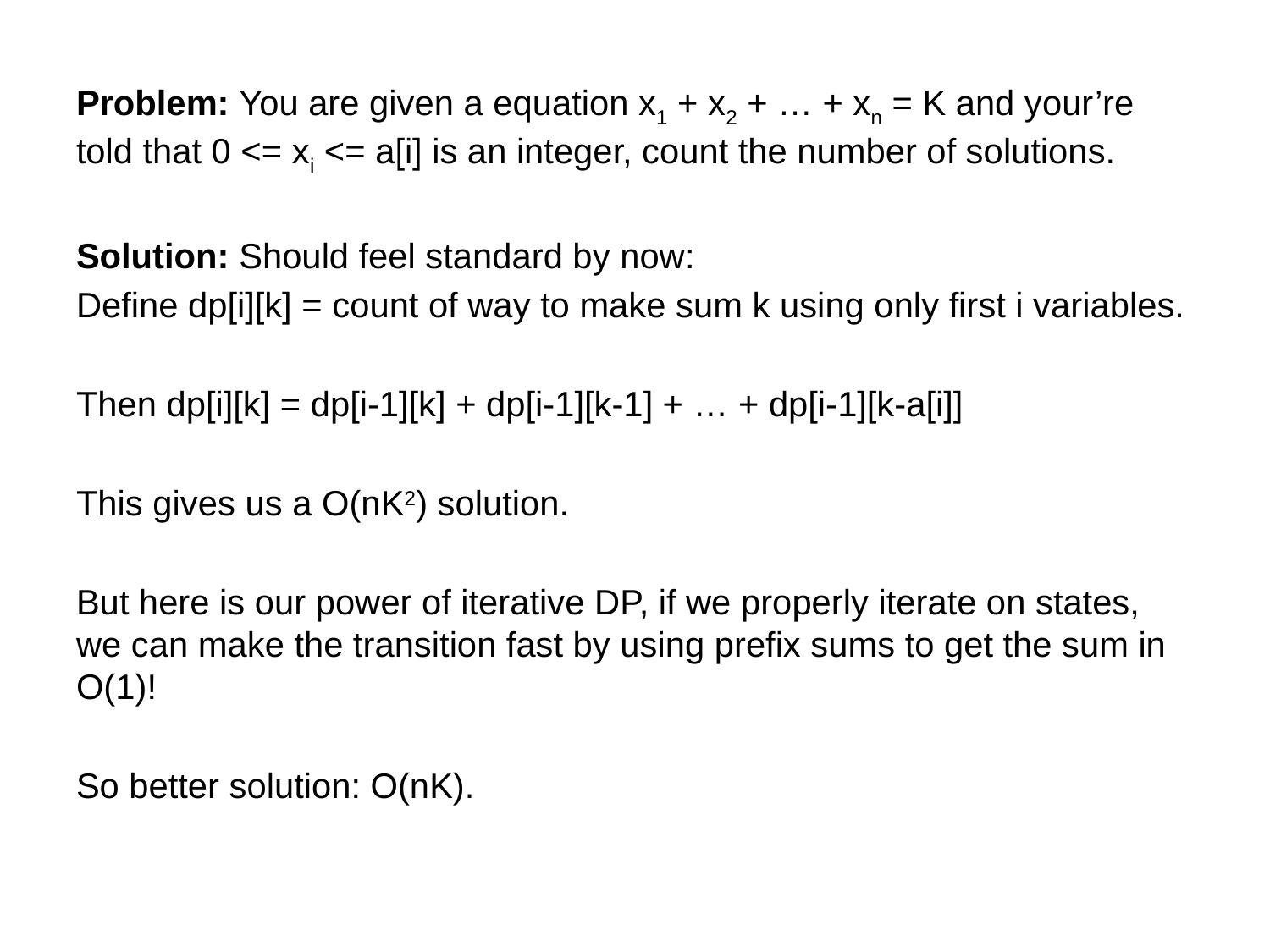

Problem: You are given a equation x1 + x2 + … + xn = K and your’re told that 0 <= xi <= a[i] is an integer, count the number of solutions.

Solution: Should feel standard by now:
Define dp[i][k] = count of way to make sum k using only first i variables.

Then dp[i][k] = dp[i-1][k] + dp[i-1][k-1] + … + dp[i-1][k-a[i]]

This gives us a O(nK2) solution.

But here is our power of iterative DP, if we properly iterate on states, we can make the transition fast by using prefix sums to get the sum in O(1)!

So better solution: O(nK).